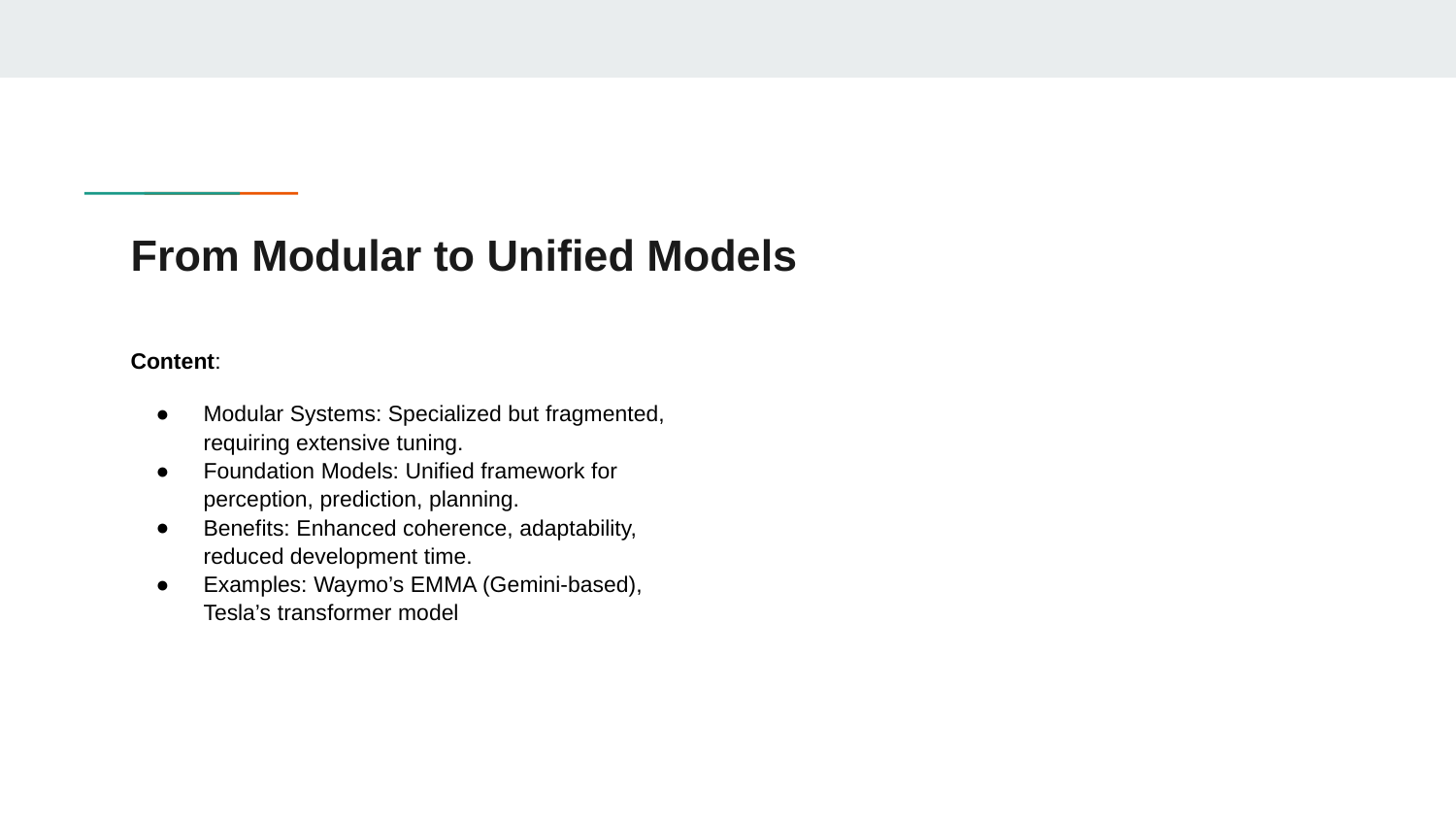

# From Modular to Unified Models

Content:
Modular Systems: Specialized but fragmented, requiring extensive tuning.
Foundation Models: Unified framework for perception, prediction, planning.
Benefits: Enhanced coherence, adaptability, reduced development time.
Examples: Waymo’s EMMA (Gemini-based), Tesla’s transformer model